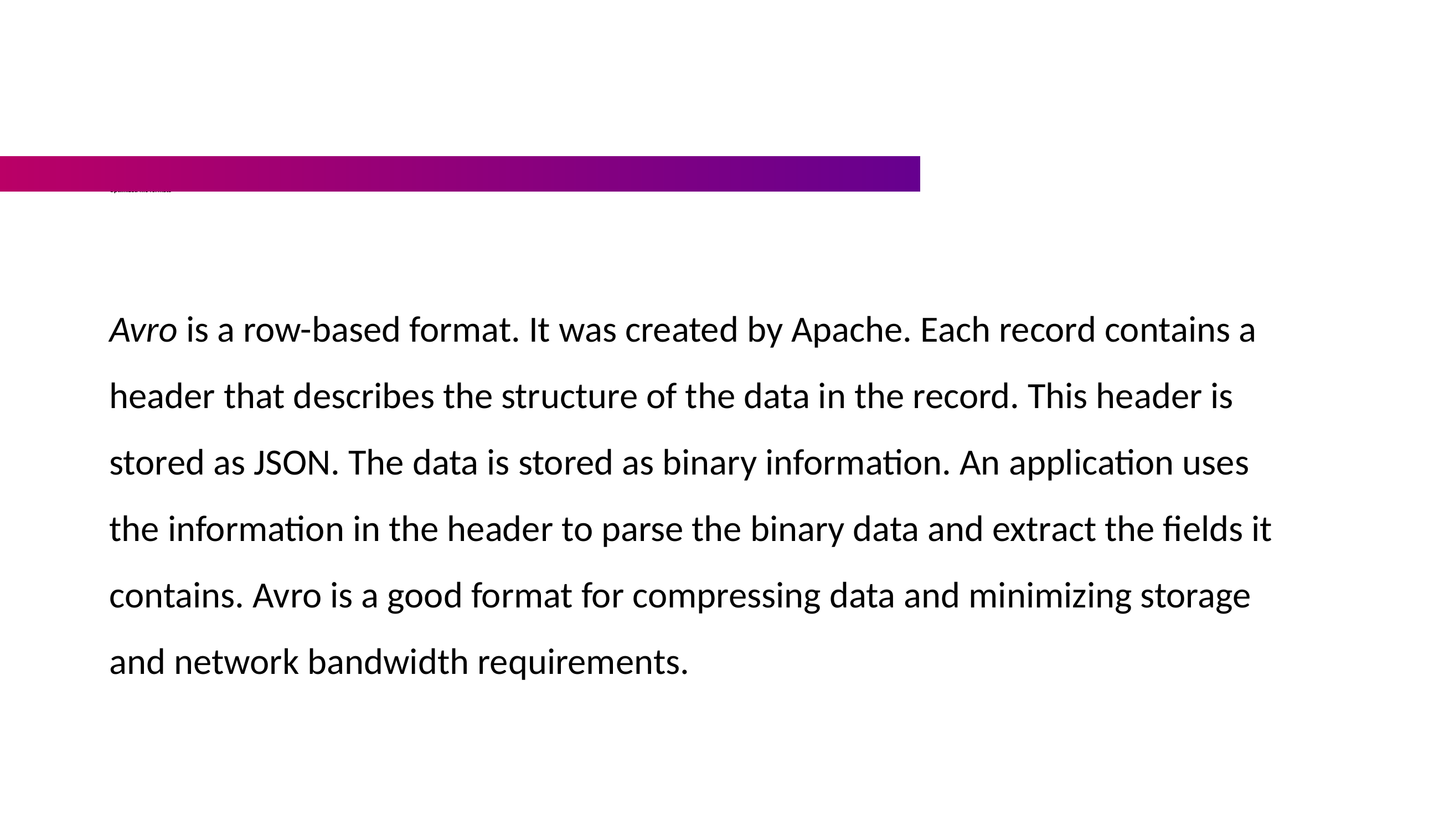

# Optimized file formats
Avro is a row-based format. It was created by Apache. Each record contains a header that describes the structure of the data in the record. This header is stored as JSON. The data is stored as binary information. An application uses the information in the header to parse the binary data and extract the fields it contains. Avro is a good format for compressing data and minimizing storage and network bandwidth requirements.